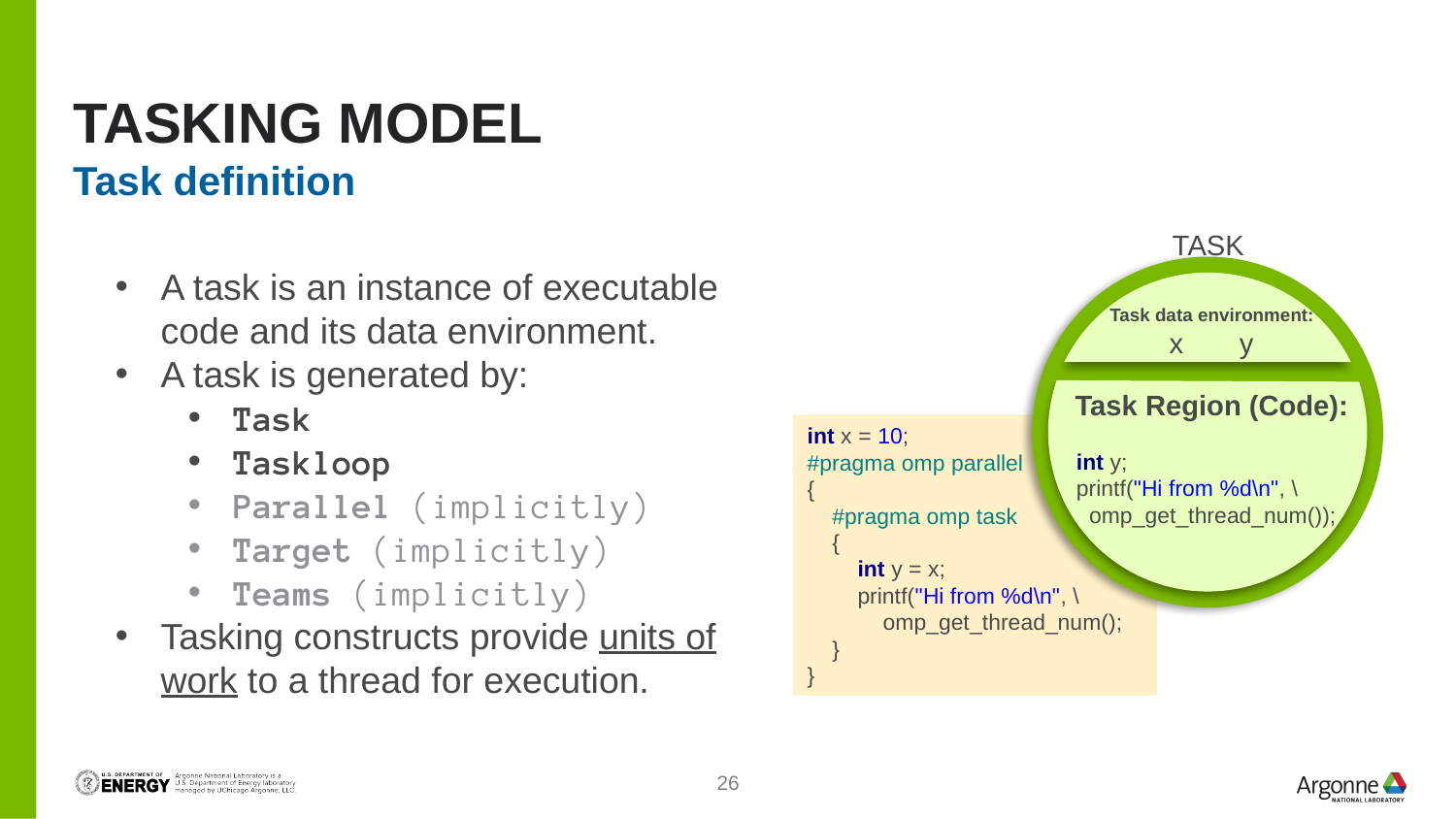

# Tasking Model
Task definition
TASK

Task data environment:
x       y
Task Region (Code):

  int y;
  printf("Hi from %d\n", \
    omp_get_thread_num());

A task is an instance of executable code and its data environment.
A task is generated by:
Task
Taskloop
Parallel (implicitly)
Target (implicitly)
Teams (implicitly)
Tasking constructs provide units of work to a thread for execution.
int x = 10;
#pragma omp parallel
{
    #pragma omp task
    {
        int y = x;
        printf("Hi from %d\n", \
            omp_get_thread_num();
    }
}
26